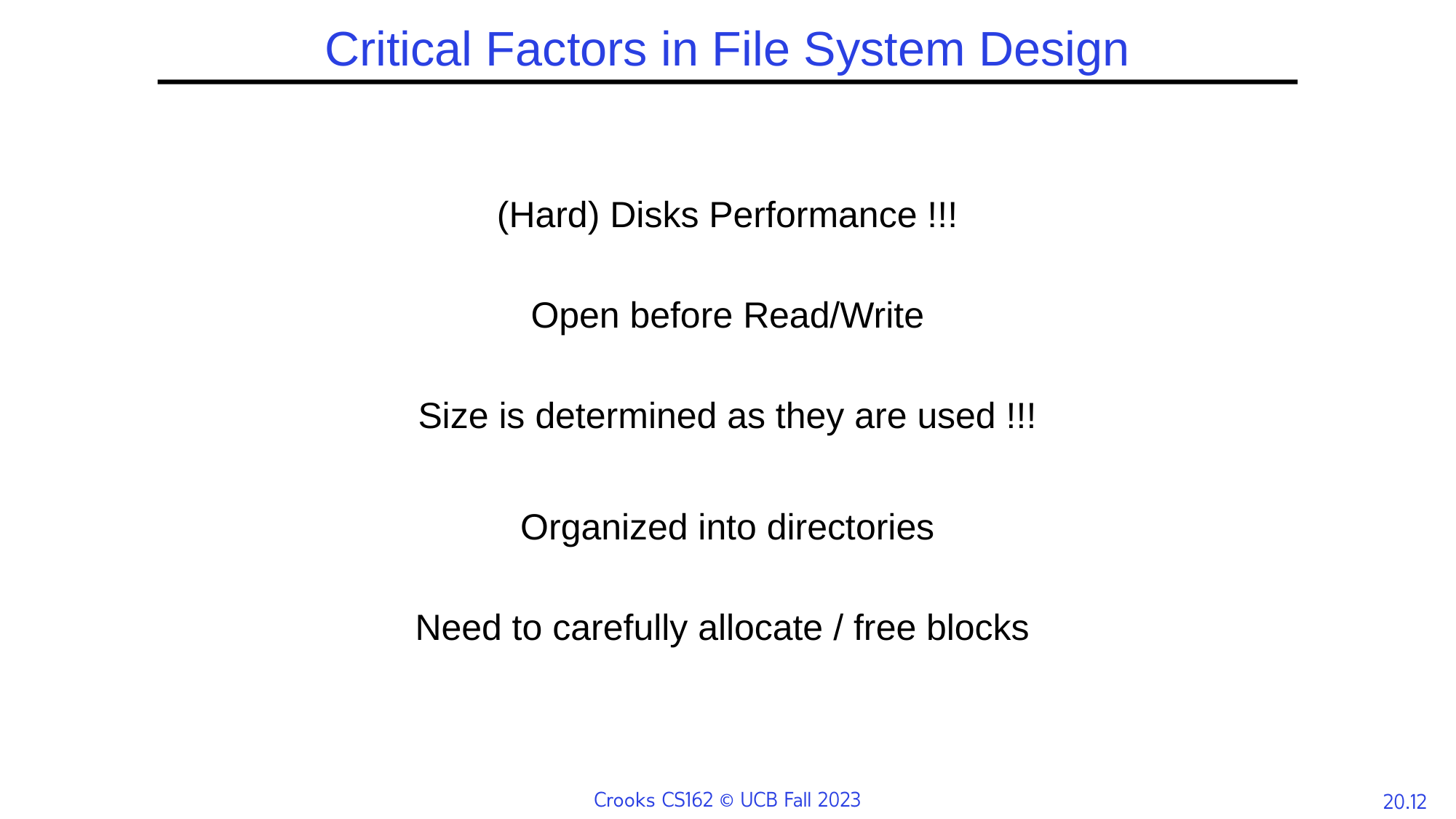

# Critical Factors in File System Design
(Hard) Disks Performance !!!

Open before Read/Write

Size is determined as they are used !!!

Organized into directories

Need to carefully allocate / free blocks